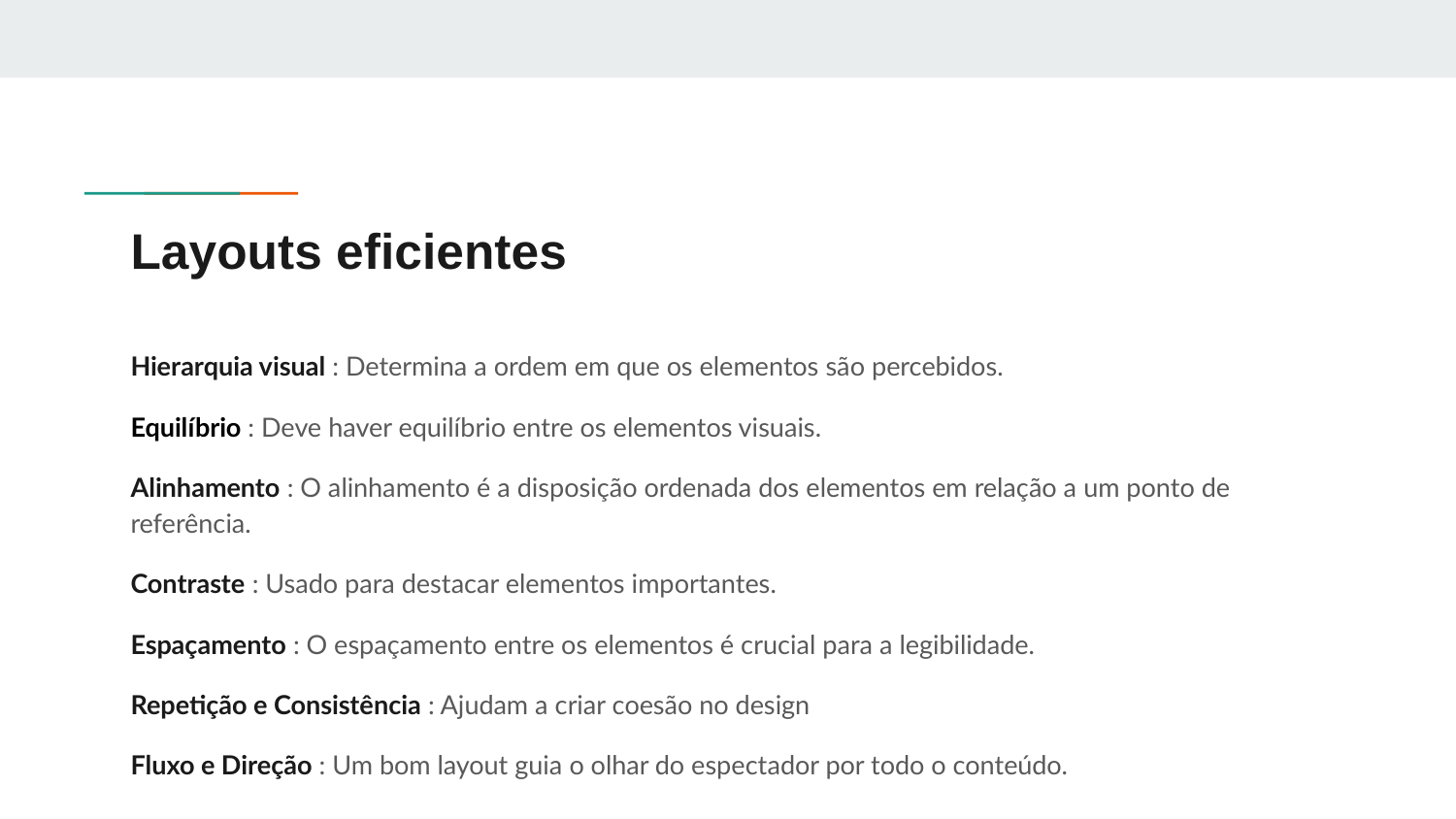

# Layouts eficientes
Hierarquia visual : Determina a ordem em que os elementos são percebidos.
Equilíbrio : Deve haver equilíbrio entre os elementos visuais.
Alinhamento : O alinhamento é a disposição ordenada dos elementos em relação a um ponto de referência.
Contraste : Usado para destacar elementos importantes.
Espaçamento : O espaçamento entre os elementos é crucial para a legibilidade.
Repetição e Consistência : Ajudam a criar coesão no design
Fluxo e Direção : Um bom layout guia o olhar do espectador por todo o conteúdo.